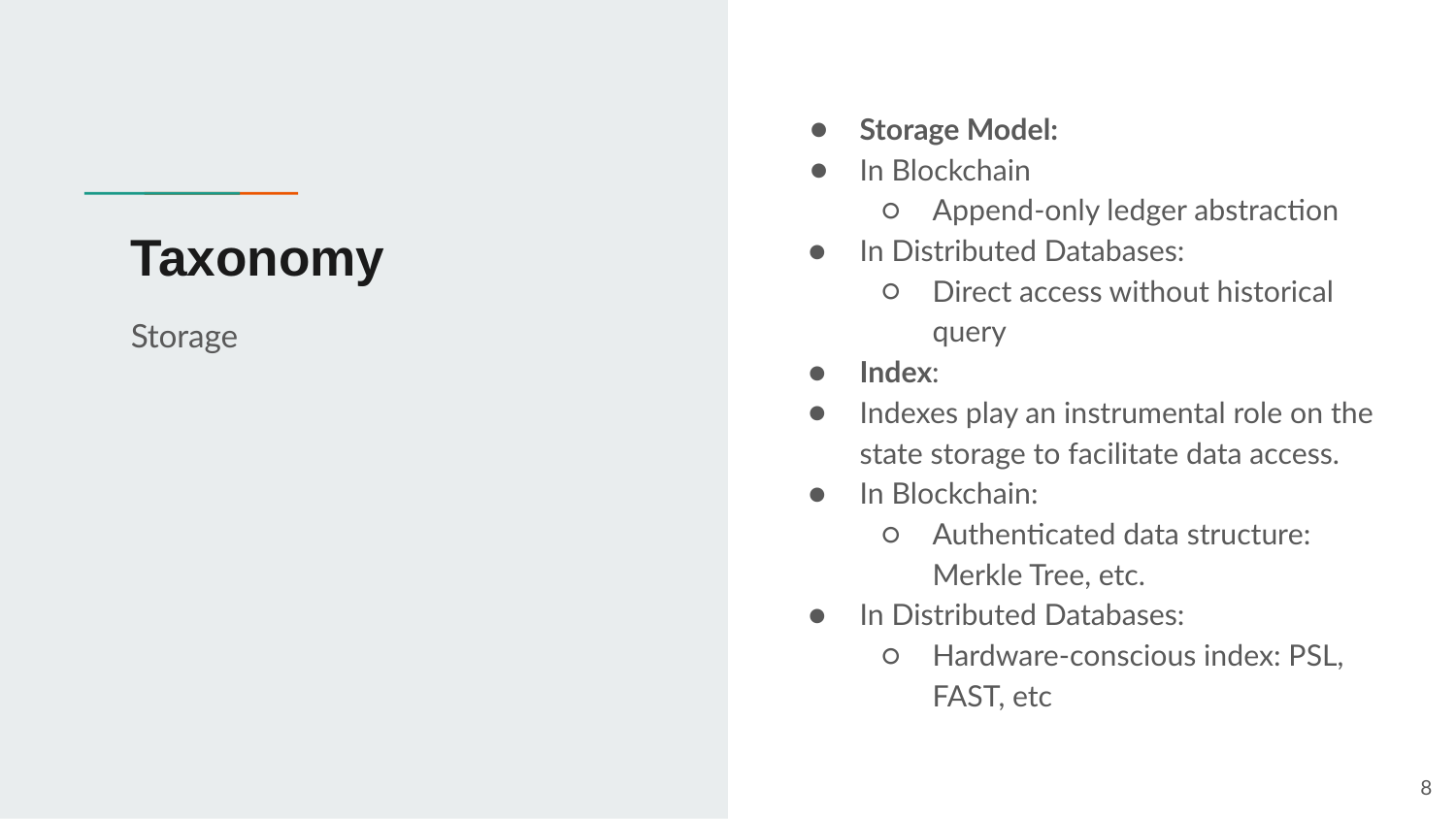

Storage Model:
In Blockchain
Append-only ledger abstraction
In Distributed Databases:
Direct access without historical query
Index:
Indexes play an instrumental role on the state storage to facilitate data access.
In Blockchain:
Authenticated data structure: Merkle Tree, etc.
In Distributed Databases:
Hardware-conscious index: PSL, FAST, etc
# Taxonomy
Storage
8